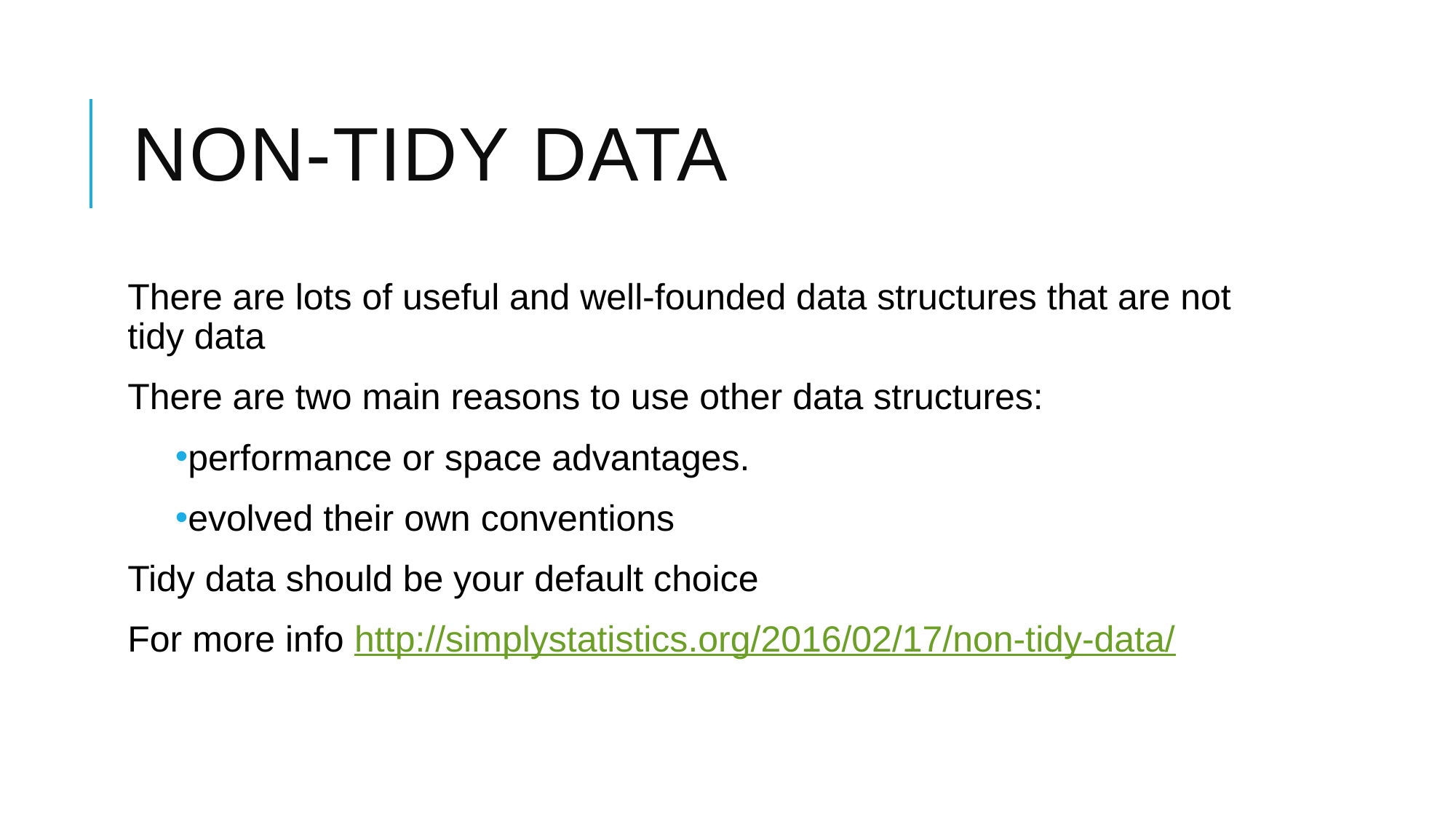

# Non-tidy data
There are lots of useful and well-founded data structures that are not tidy data
There are two main reasons to use other data structures:
performance or space advantages.
evolved their own conventions
Tidy data should be your default choice
For more info http://simplystatistics.org/2016/02/17/non-tidy-data/